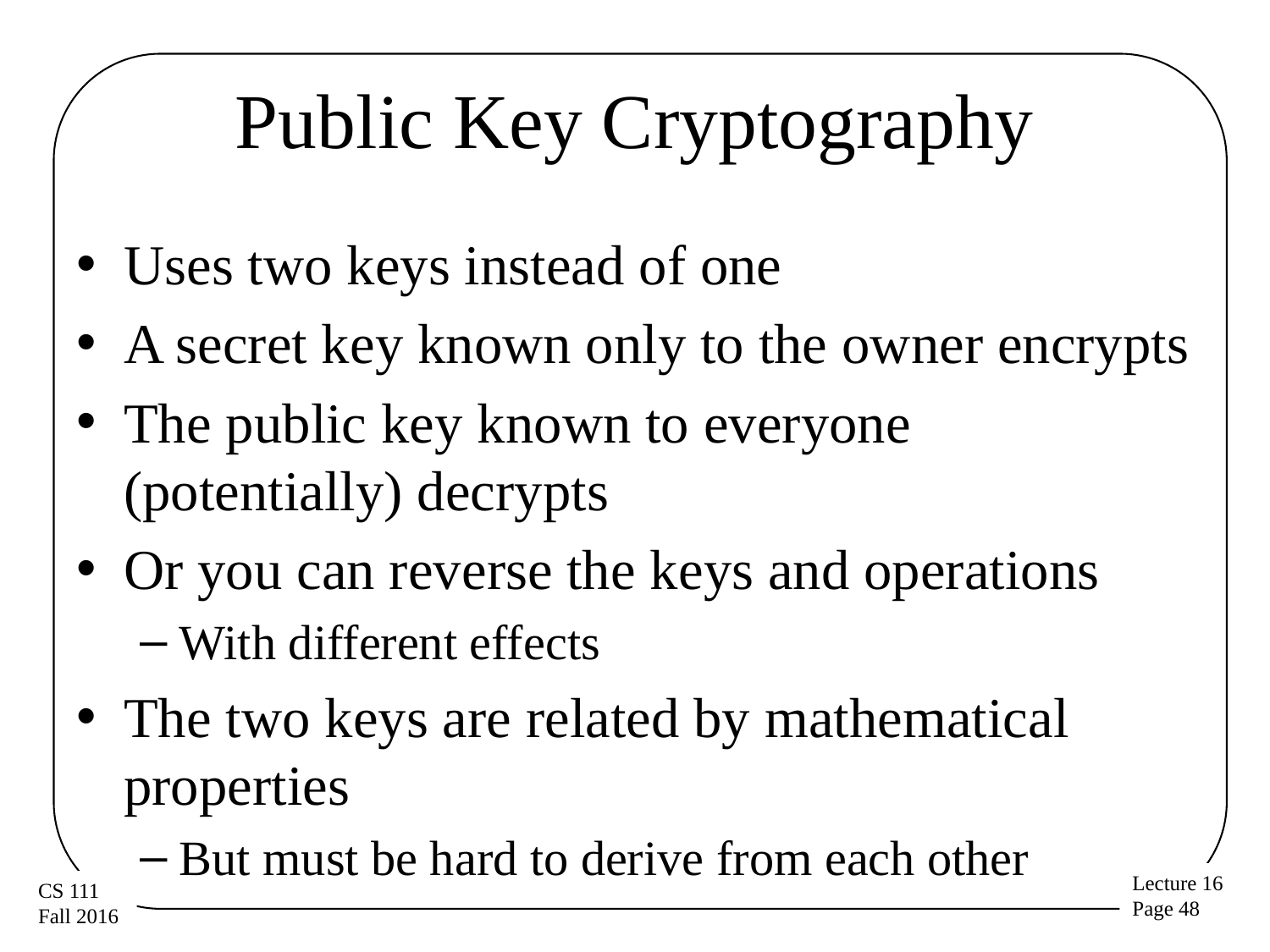

# Public Key Cryptography
Uses two keys instead of one
A secret key known only to the owner encrypts
The public key known to everyone (potentially) decrypts
Or you can reverse the keys and operations
With different effects
The two keys are related by mathematical properties
But must be hard to derive from each other